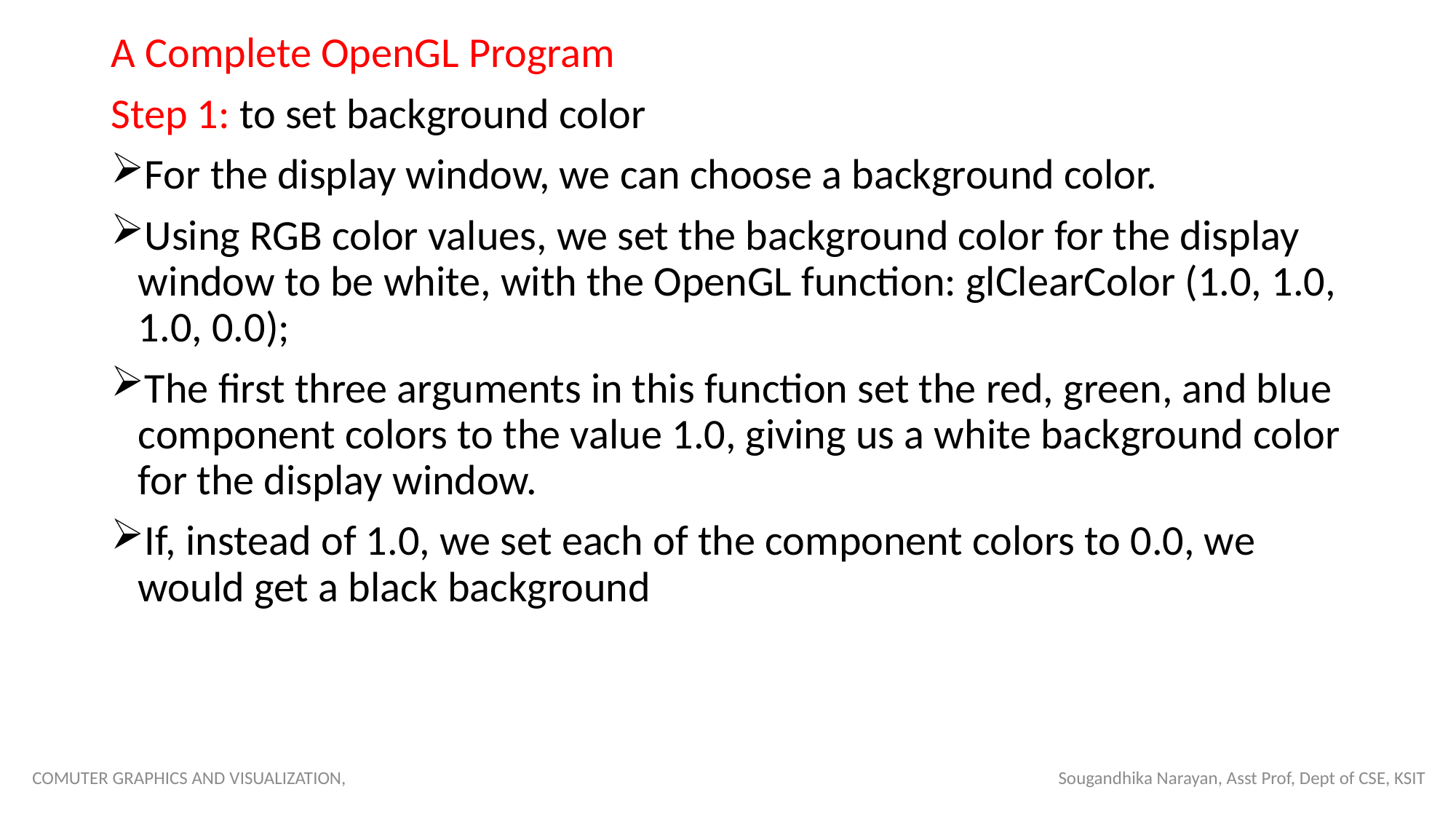

A Complete OpenGL Program
Step 1: to set background color
For the display window, we can choose a background color.
Using RGB color values, we set the background color for the display window to be white, with the OpenGL function: glClearColor (1.0, 1.0, 1.0, 0.0);
The first three arguments in this function set the red, green, and blue component colors to the value 1.0, giving us a white background color for the display window.
If, instead of 1.0, we set each of the component colors to 0.0, we would get a black background
COMUTER GRAPHICS AND VISUALIZATION,                                                                                                                                                                           Sougandhika Narayan, Asst Prof, Dept of CSE, KSIT